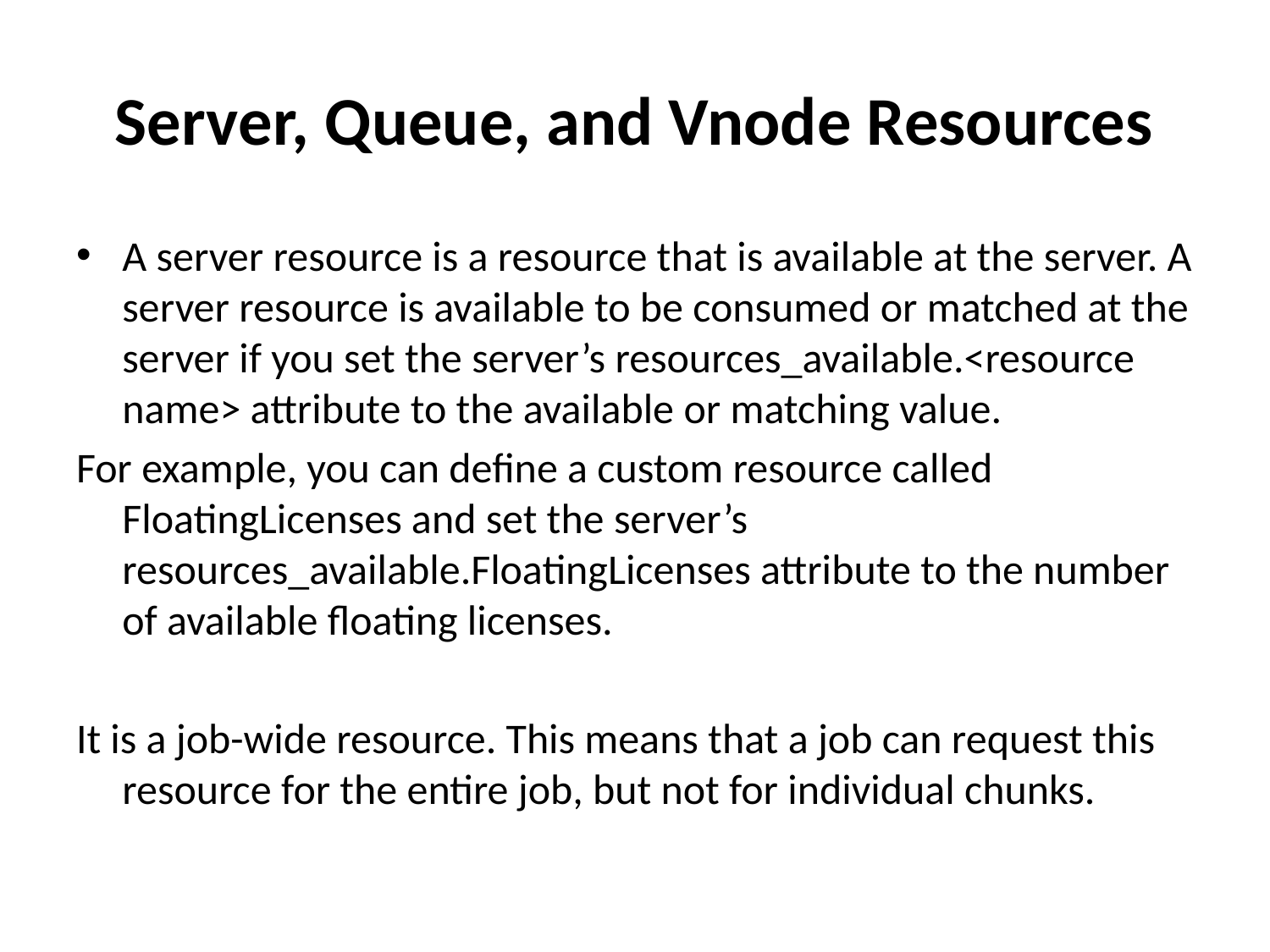

# Server, Queue, and Vnode Resources
A server resource is a resource that is available at the server. A server resource is available to be consumed or matched at the server if you set the server’s resources_available.<resource name> attribute to the available or matching value.
For example, you can define a custom resource called FloatingLicenses and set the server’s resources_available.FloatingLicenses attribute to the number of available floating licenses.

It is a job-wide resource. This means that a job can request this resource for the entire job, but not for individual chunks.